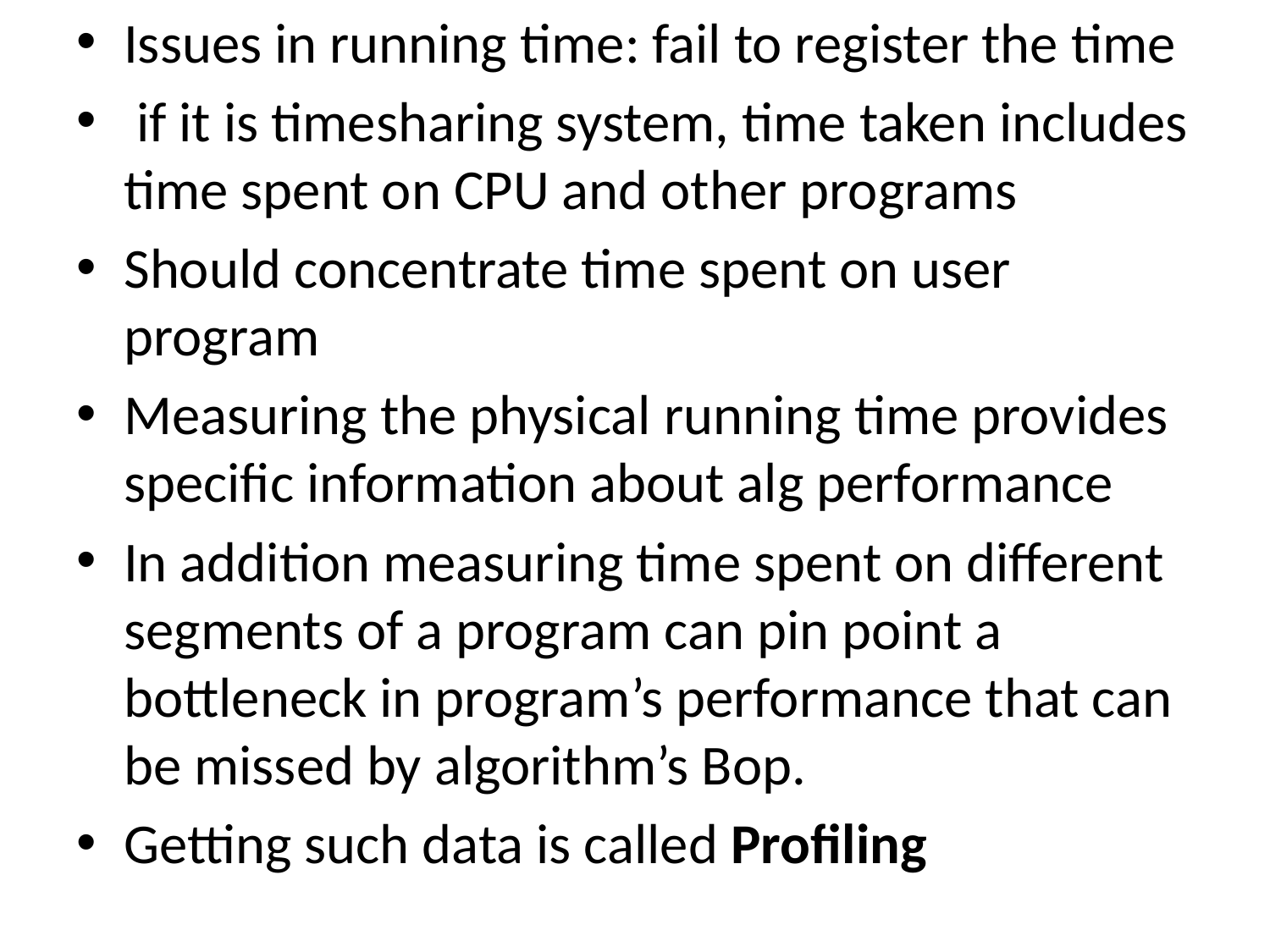

Issues in running time: fail to register the time
 if it is timesharing system, time taken includes time spent on CPU and other programs
Should concentrate time spent on user program
Measuring the physical running time provides specific information about alg performance
In addition measuring time spent on different segments of a program can pin point a bottleneck in program’s performance that can be missed by algorithm’s Bop.
Getting such data is called Profiling